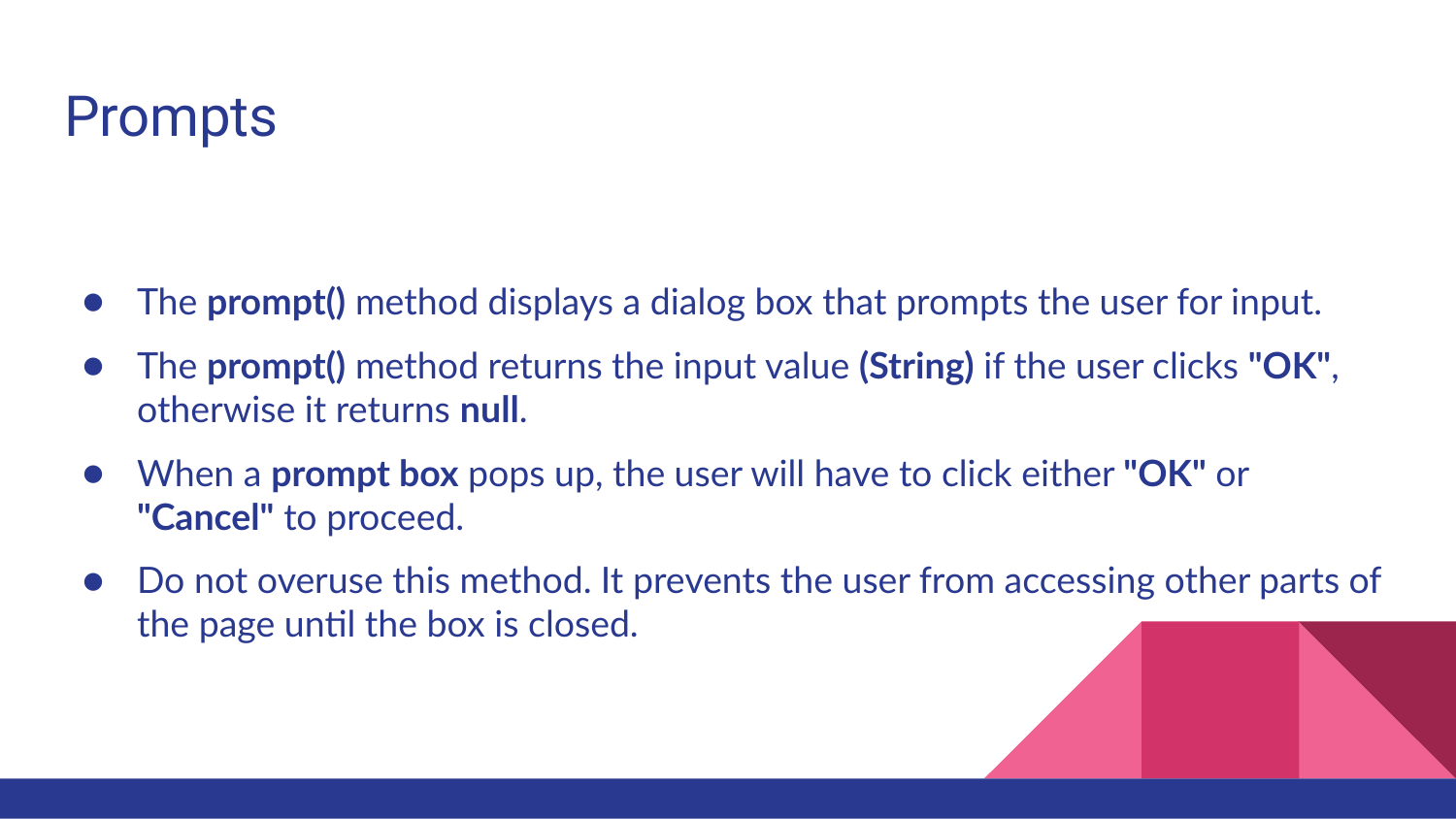

# Prompts
The prompt() method displays a dialog box that prompts the user for input.
The prompt() method returns the input value (String) if the user clicks "OK", otherwise it returns null.
When a prompt box pops up, the user will have to click either "OK" or "Cancel" to proceed.
Do not overuse this method. It prevents the user from accessing other parts of the page until the box is closed.